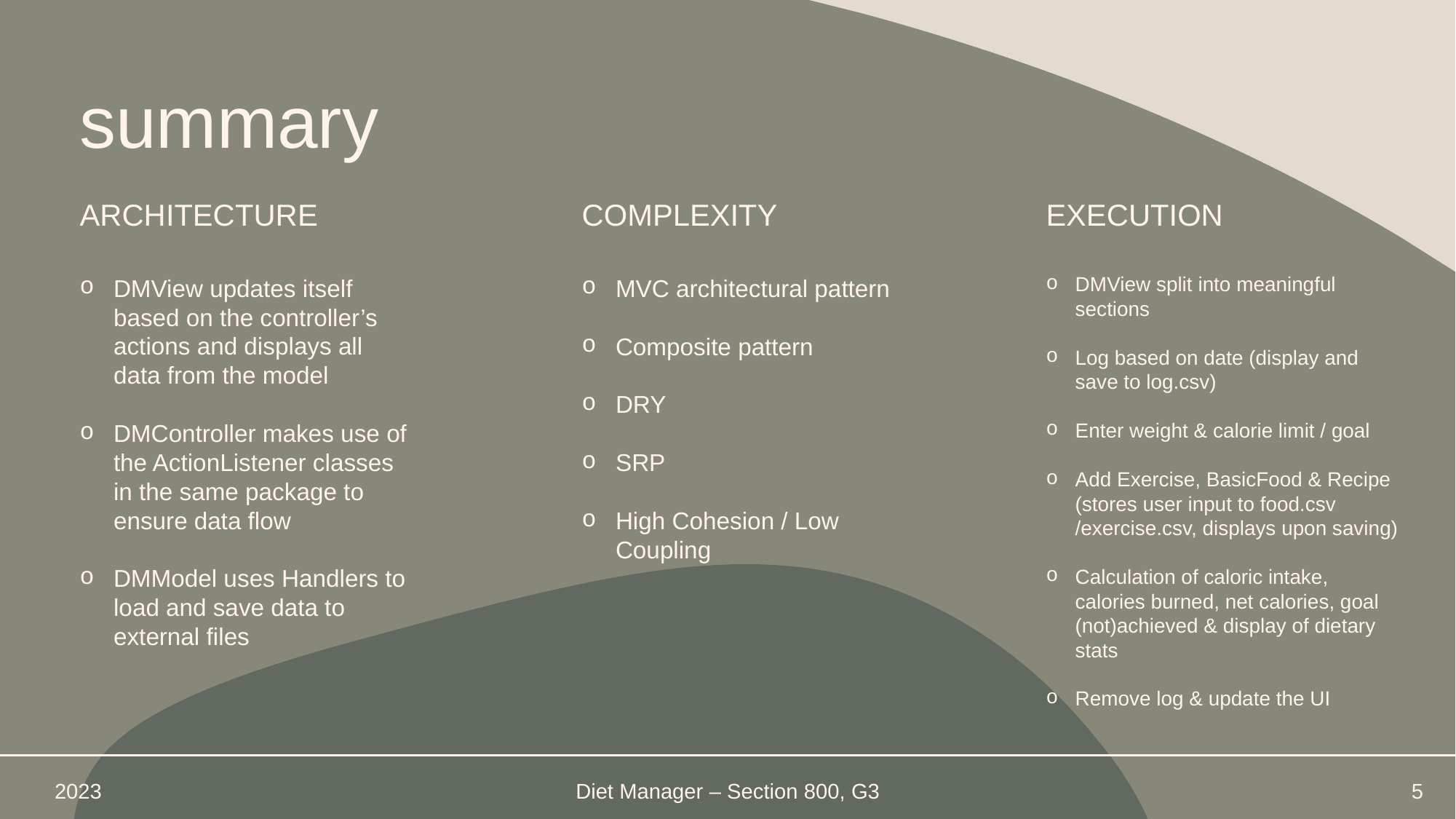

# summary
architecture
complexity
Execution
DMView split into meaningful sections

Log based on date (display and save to log.csv)

Enter weight & calorie limit / goal

Add Exercise, BasicFood & Recipe (stores user input to food.csv /exercise.csv, displays upon saving)

Calculation of caloric intake, calories burned, net calories, goal (not)achieved & display of dietary stats

Remove log & update the UI

DMView updates itself based on the controller’s actions and displays all data from the model

DMController makes use of the ActionListener classes in the same package to ensure data flow

DMModel uses Handlers to load and save data to external files

MVC architectural pattern

Composite pattern

DRY

SRP

High Cohesion / Low Coupling

2023
Diet Manager – Section 800, G3
5